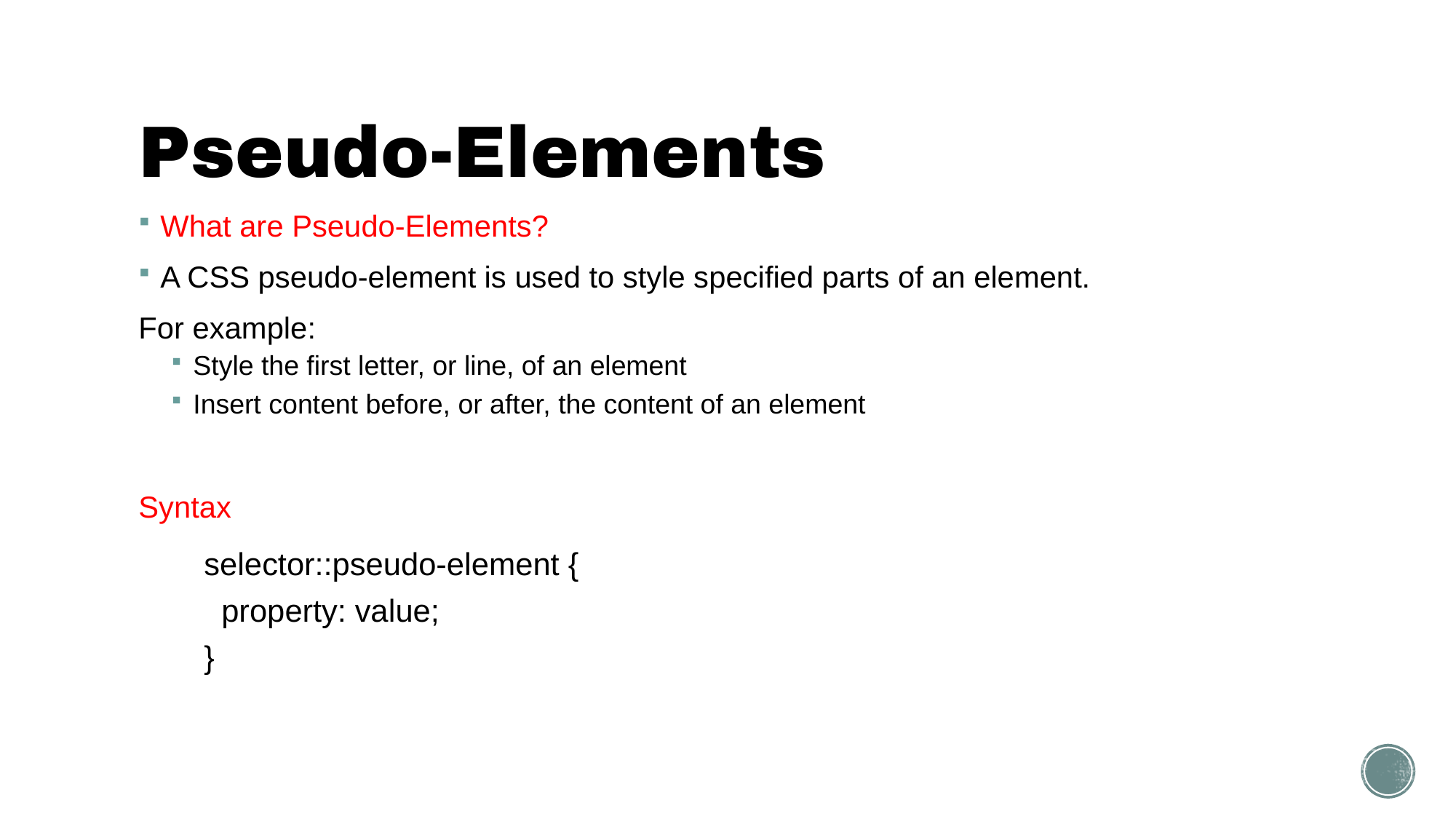

# Pseudo-Elements
What are Pseudo-Elements?
A CSS pseudo-element is used to style specified parts of an element.
For example:
Style the first letter, or line, of an element
Insert content before, or after, the content of an element

Syntax
selector::pseudo-element {
  property: value;
}